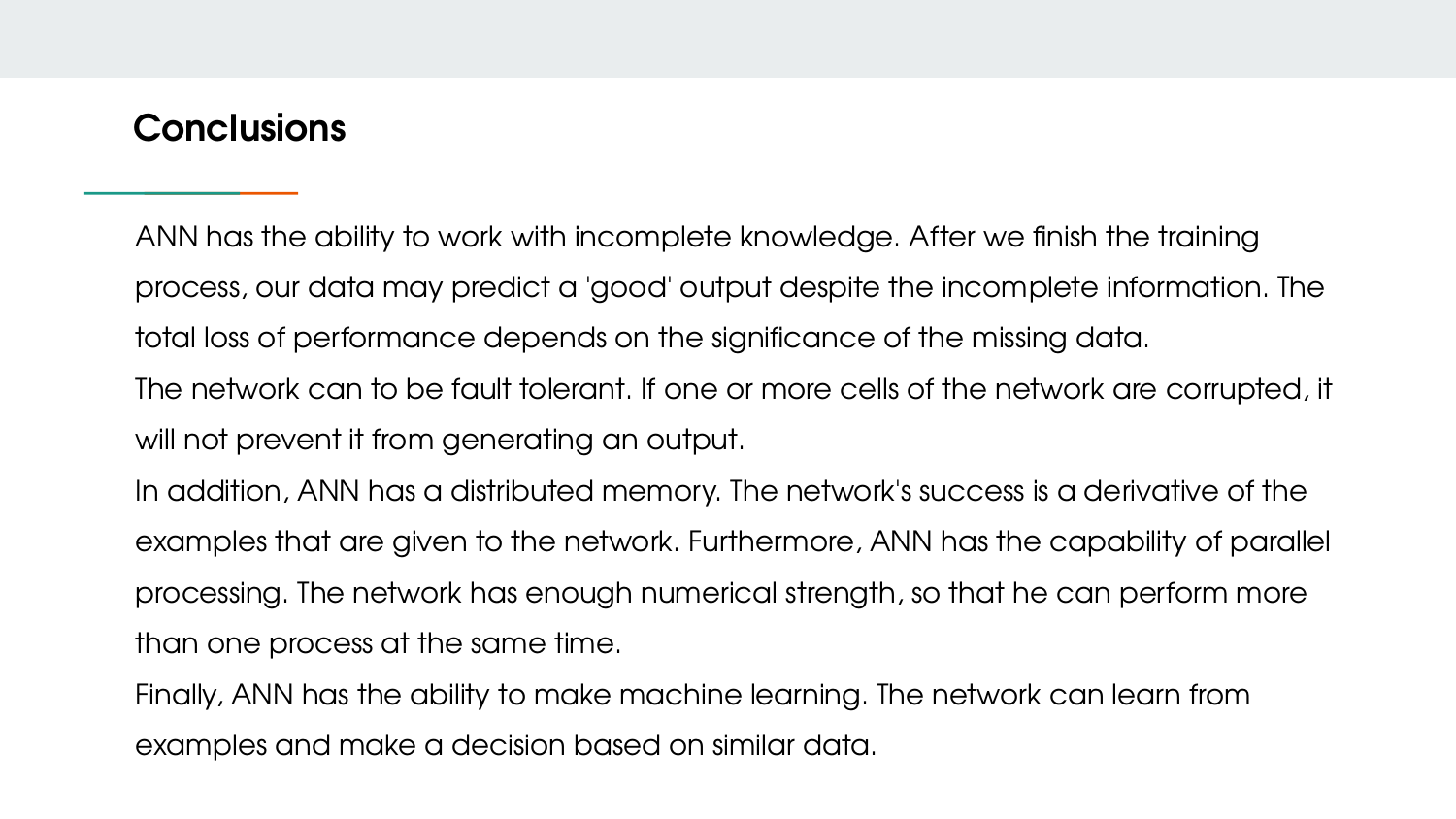

# Conclusions
ANN has the ability to work with incomplete knowledge. After we finish the training process, our data may predict a 'good' output despite the incomplete information. The total loss of performance depends on the significance of the missing data.
The network can to be fault tolerant. If one or more cells of the network are corrupted, it will not prevent it from generating an output.
In addition, ANN has a distributed memory. The network's success is a derivative of the examples that are given to the network. Furthermore, ANN has the capability of parallel processing. The network has enough numerical strength, so that he can perform more than one process at the same time.
Finally, ANN has the ability to make machine learning. The network can learn from examples and make a decision based on similar data.